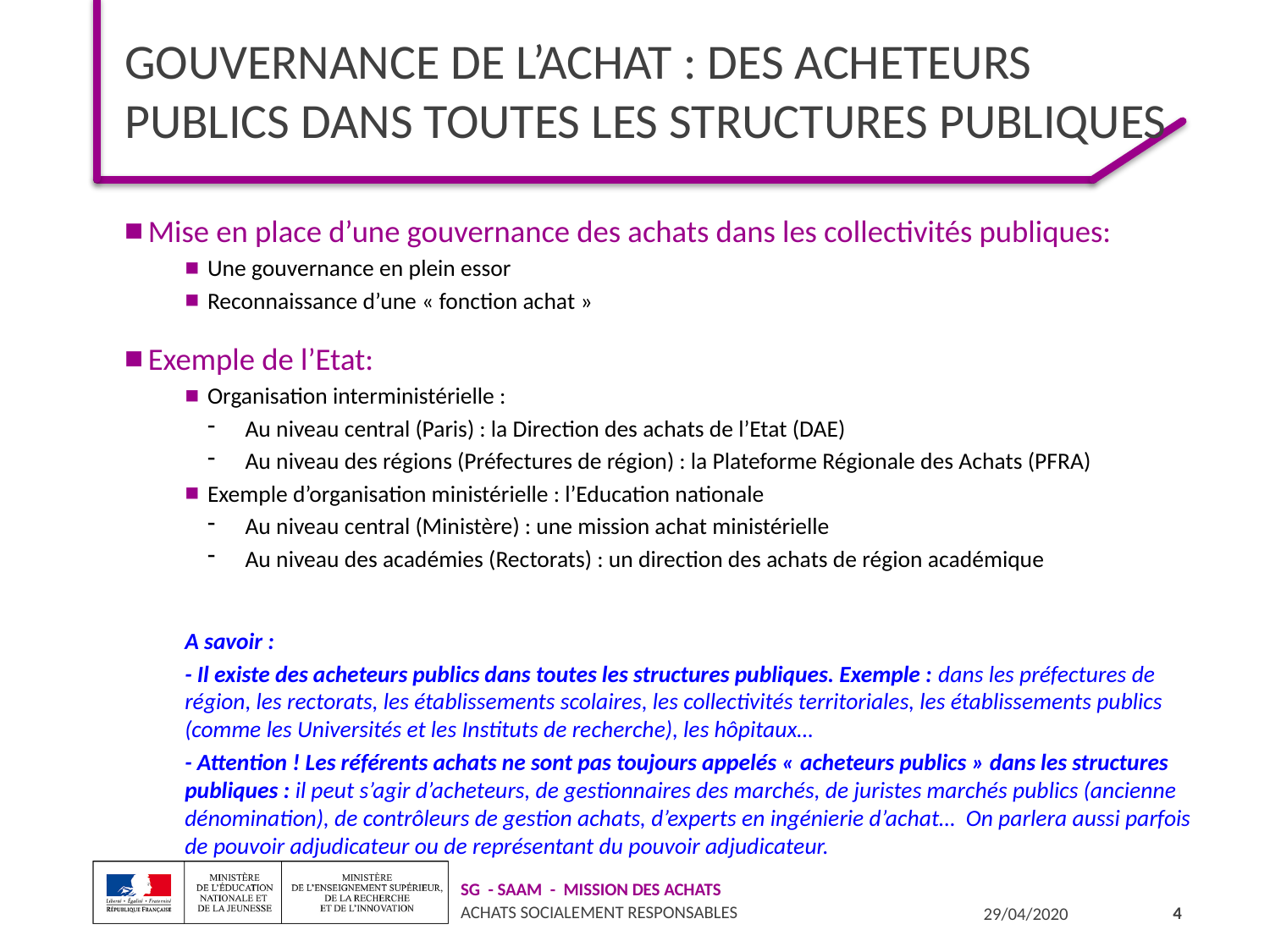

# Gouvernance de l’achat : des acheteurs publics dans toutes les structures publiques
Mise en place d’une gouvernance des achats dans les collectivités publiques:
Une gouvernance en plein essor
Reconnaissance d’une « fonction achat »

Exemple de l’Etat:
Organisation interministérielle :
Au niveau central (Paris) : la Direction des achats de l’Etat (DAE)
Au niveau des régions (Préfectures de région) : la Plateforme Régionale des Achats (PFRA)
Exemple d’organisation ministérielle : l’Education nationale
Au niveau central (Ministère) : une mission achat ministérielle
Au niveau des académies (Rectorats) : un direction des achats de région académique

A savoir :
- Il existe des acheteurs publics dans toutes les structures publiques. Exemple : dans les préfectures de région, les rectorats, les établissements scolaires, les collectivités territoriales, les établissements publics (comme les Universités et les Instituts de recherche), les hôpitaux…
- Attention ! Les référents achats ne sont pas toujours appelés « acheteurs publics » dans les structures publiques : il peut s’agir d’acheteurs, de gestionnaires des marchés, de juristes marchés publics (ancienne dénomination), de contrôleurs de gestion achats, d’experts en ingénierie d’achat…  On parlera aussi parfois de pouvoir adjudicateur ou de représentant du pouvoir adjudicateur.
4